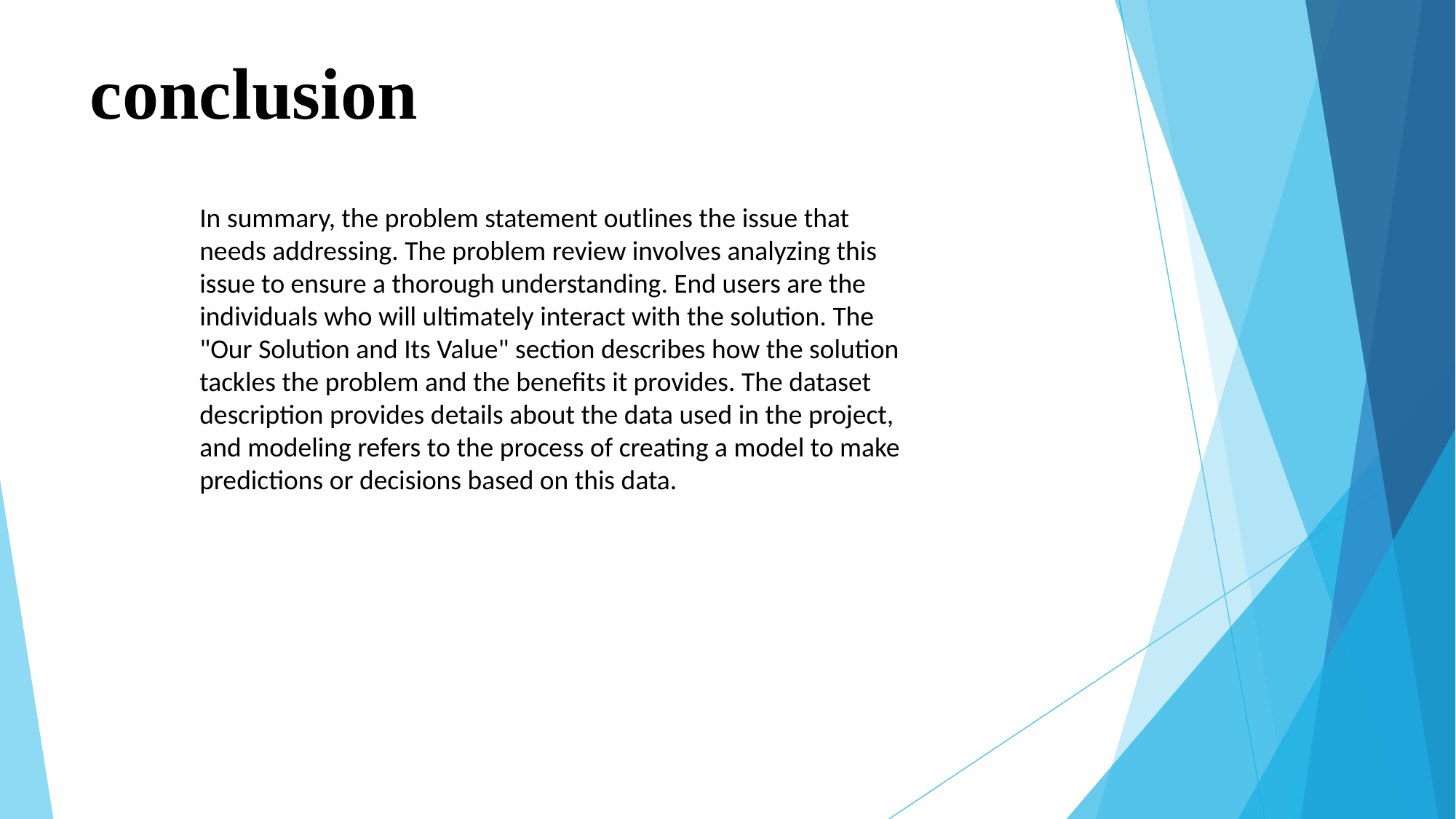

**Problem Statement**: Defines the issue to be solved.
**Problem Review**: Analyzes and clarifies the problem.
**End Users**: The people who will use the solution
  **Our Solution and Its Value**: Describes how the solution addresses the problem and its benefits.
. **Dataset Description**: Explains the data used in the project.6. **Modeling**: Involves creating a model to make predictions or decisions based on the data.
# conclusion
In summary, the problem statement outlines the issue that needs addressing. The problem review involves analyzing this issue to ensure a thorough understanding. End users are the individuals who will ultimately interact with the solution. The "Our Solution and Its Value" section describes how the solution tackles the problem and the benefits it provides. The dataset description provides details about the data used in the project, and modeling refers to the process of creating a model to make predictions or decisions based on this data.